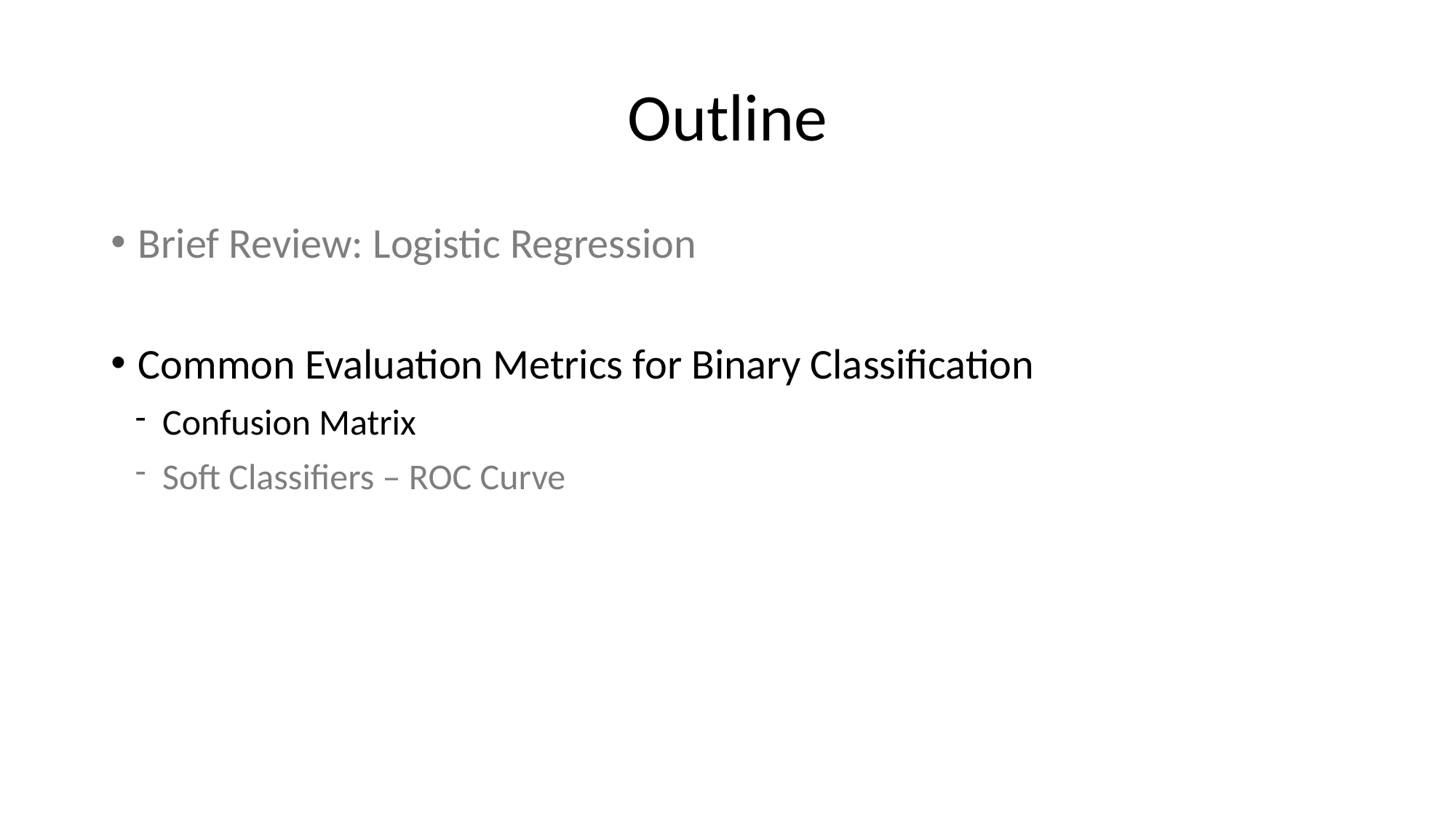

# Outline
Brief Review: Logistic Regression

Common Evaluation Metrics for Binary Classification
Confusion Matrix
Soft Classifiers – ROC Curve